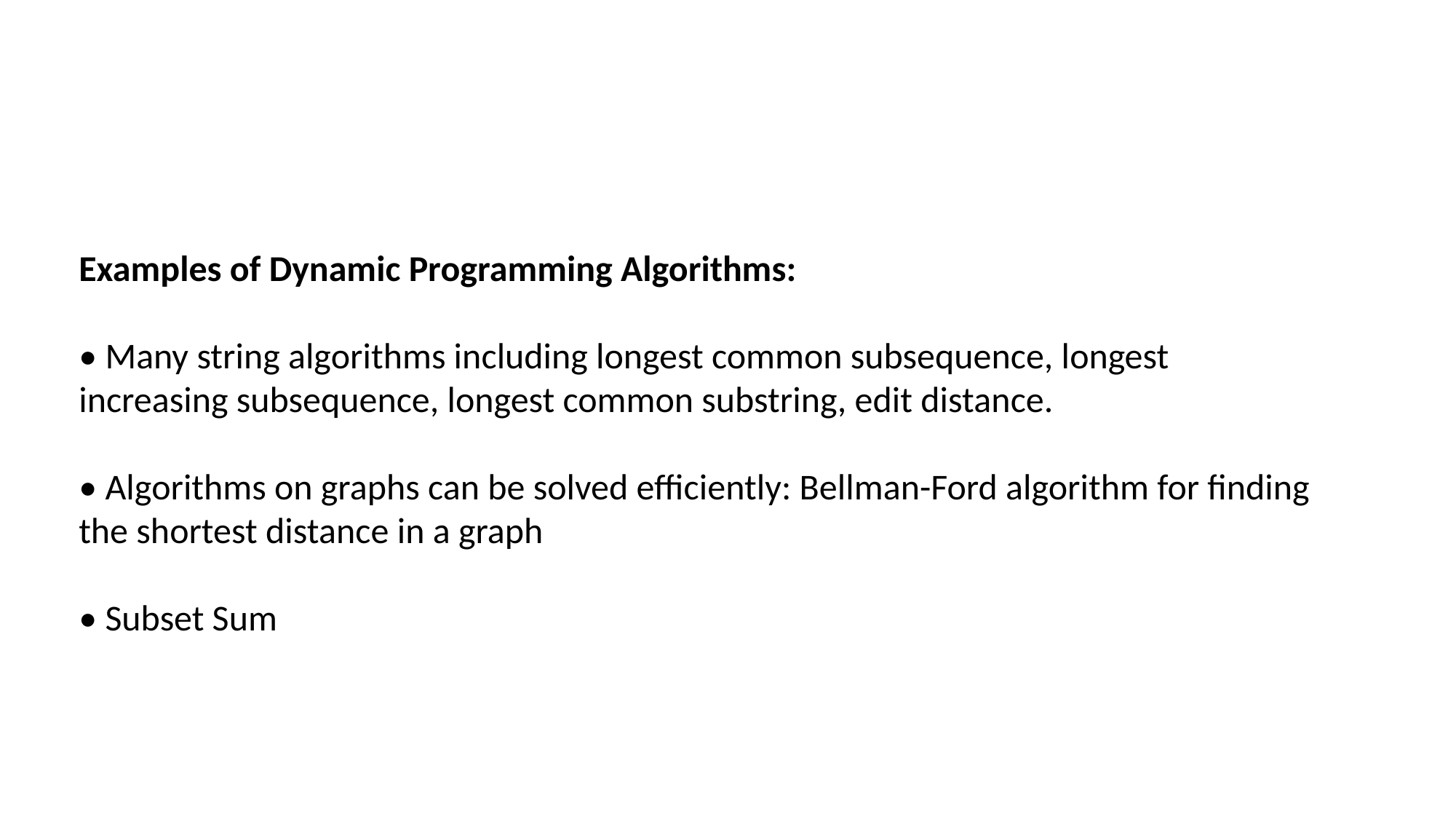

Examples of Dynamic Programming Algorithms:

• Many string algorithms including longest common subsequence, longest increasing subsequence, longest common substring, edit distance.

• Algorithms on graphs can be solved efficiently: Bellman-Ford algorithm for finding the shortest distance in a graph

• Subset Sum